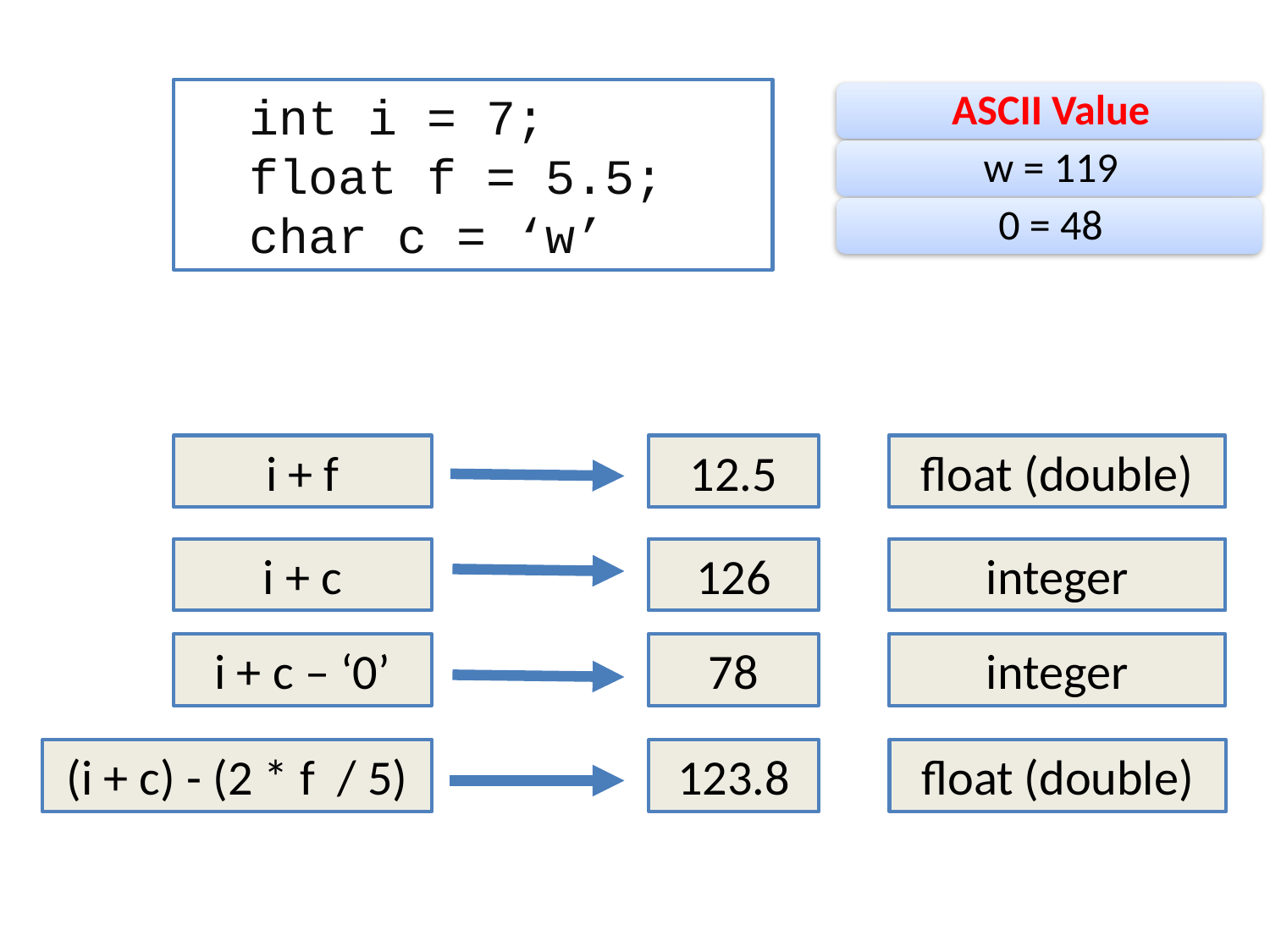

int i = 7;
float f = 5.5;
char c = ‘w’
ASCII Value
w = 119
0 = 48

i + f
12.5
float (double)
i + c
126
integer
i + c – ‘0’
78
integer
(i + c) - (2 * f  / 5)
123.8
float (double)